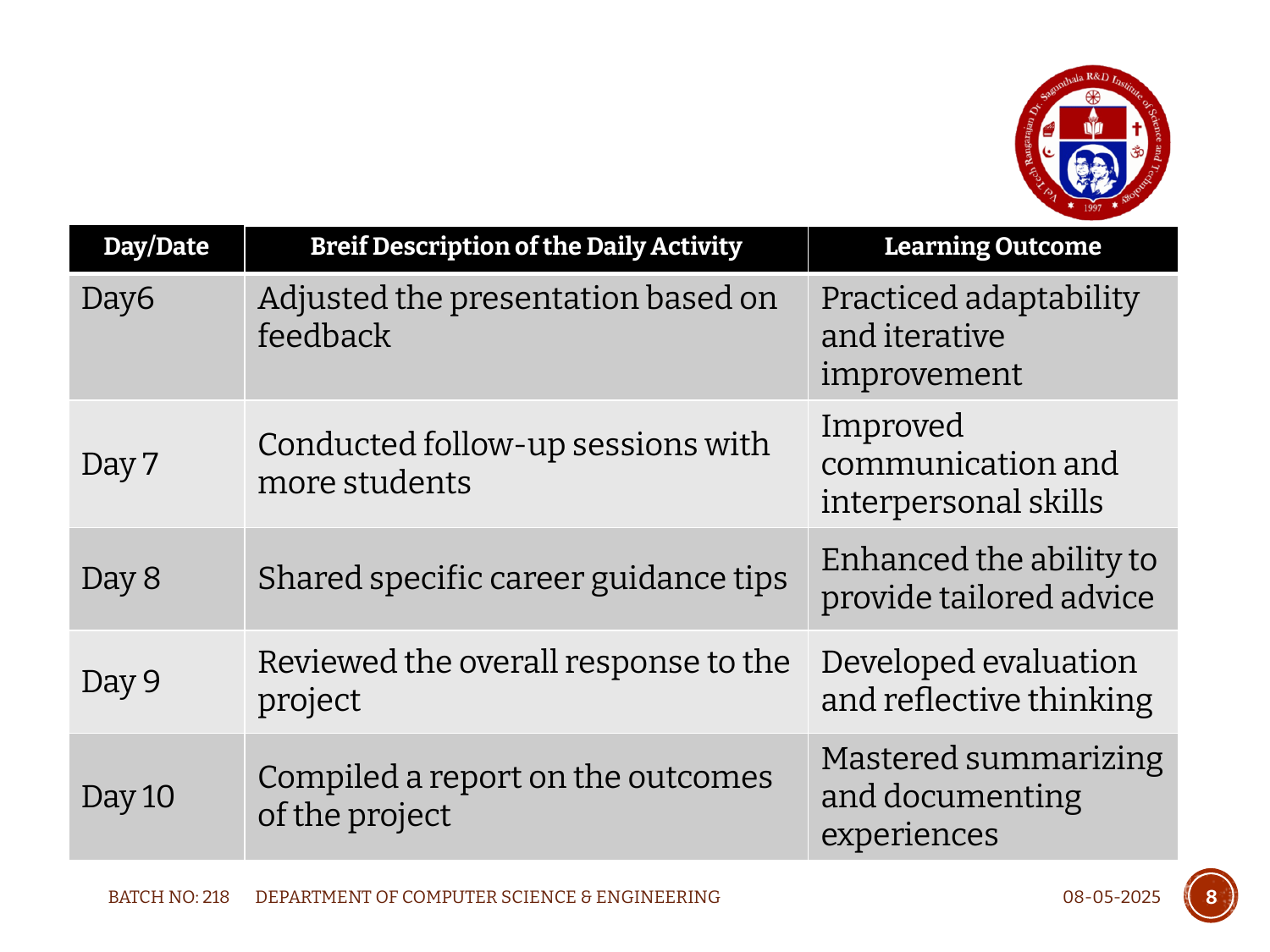

| Day/Date | Breif Description of the Daily Activity | Learning Outcome |
| --- | --- | --- |
| Day6 | Adjusted the presentation based on feedback | Practiced adaptability and iterative improvement |
| Day 7 | Conducted follow-up sessions with more students | Improved communication and interpersonal skills |
| Day 8 | Shared specific career guidance tips | Enhanced the ability to provide tailored advice |
| Day 9 | Reviewed the overall response to the project | Developed evaluation and reflective thinking |
| Day 10 | Compiled a report on the outcomes of the project | Mastered summarizing and documenting experiences |
BATCH NO: 218       DEPARTMENT OF COMPUTER SCIENCE & ENGINEERING
08-05-2025
8